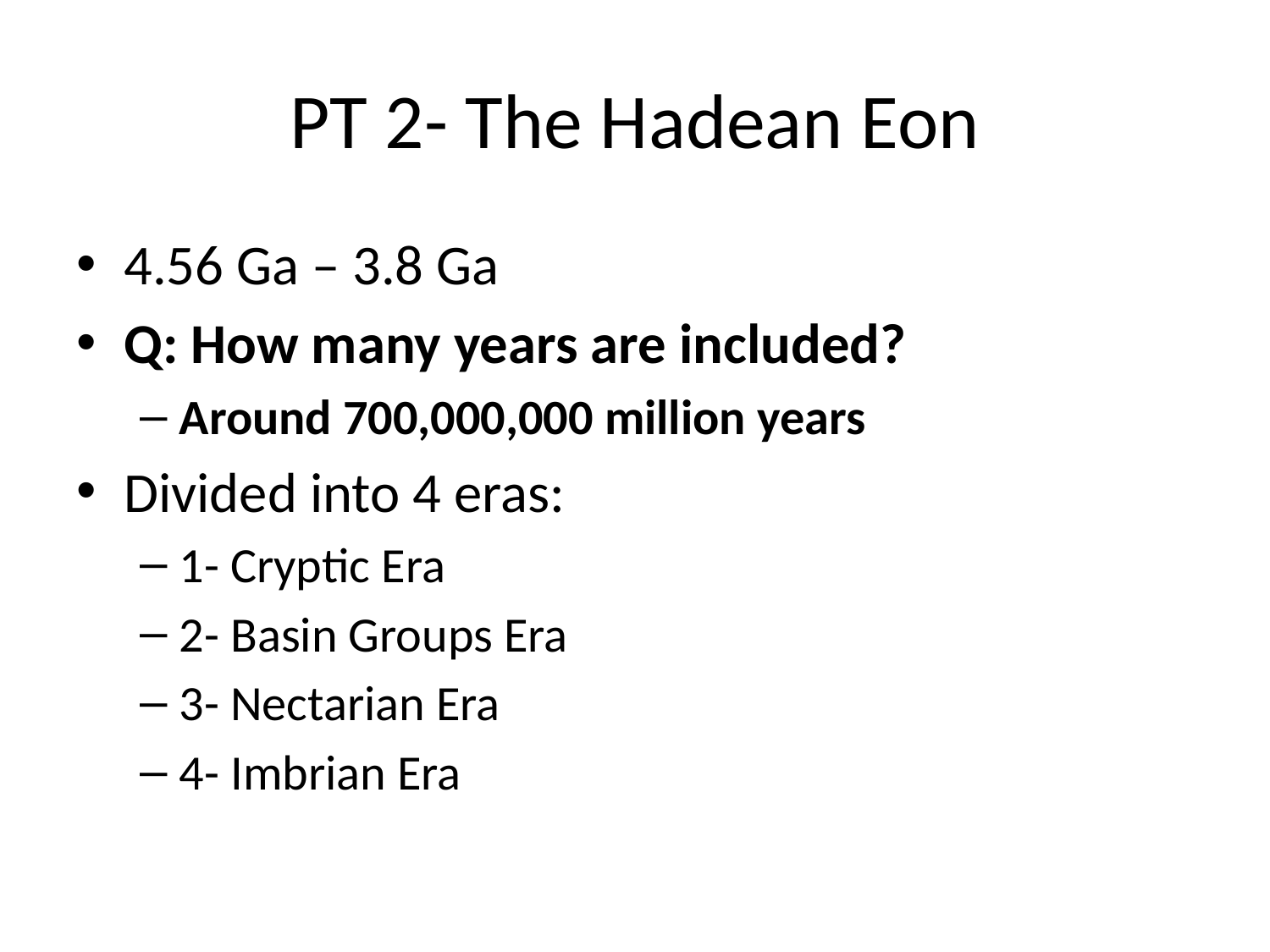

# PT 2- The Hadean Eon
4.56 Ga – 3.8 Ga
Q: How many years are included?
Around 700,000,000 million years
Divided into 4 eras:
1- Cryptic Era
2- Basin Groups Era
3- Nectarian Era
4- Imbrian Era